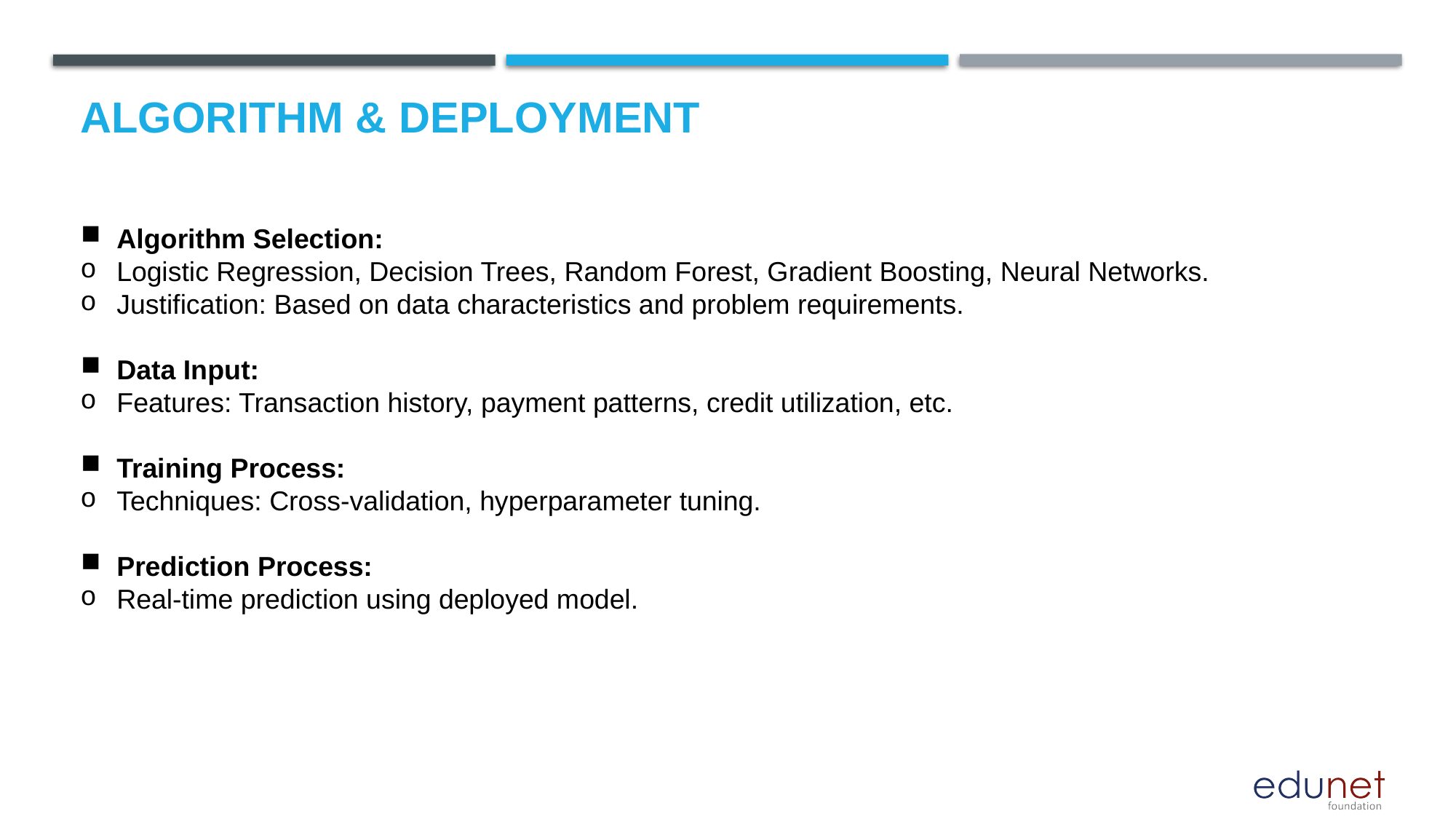

# Algorithm & Deployment
Algorithm Selection:
Logistic Regression, Decision Trees, Random Forest, Gradient Boosting, Neural Networks.
Justification: Based on data characteristics and problem requirements.

Data Input:
Features: Transaction history, payment patterns, credit utilization, etc.

Training Process:
Techniques: Cross-validation, hyperparameter tuning.

Prediction Process:
Real-time prediction using deployed model.